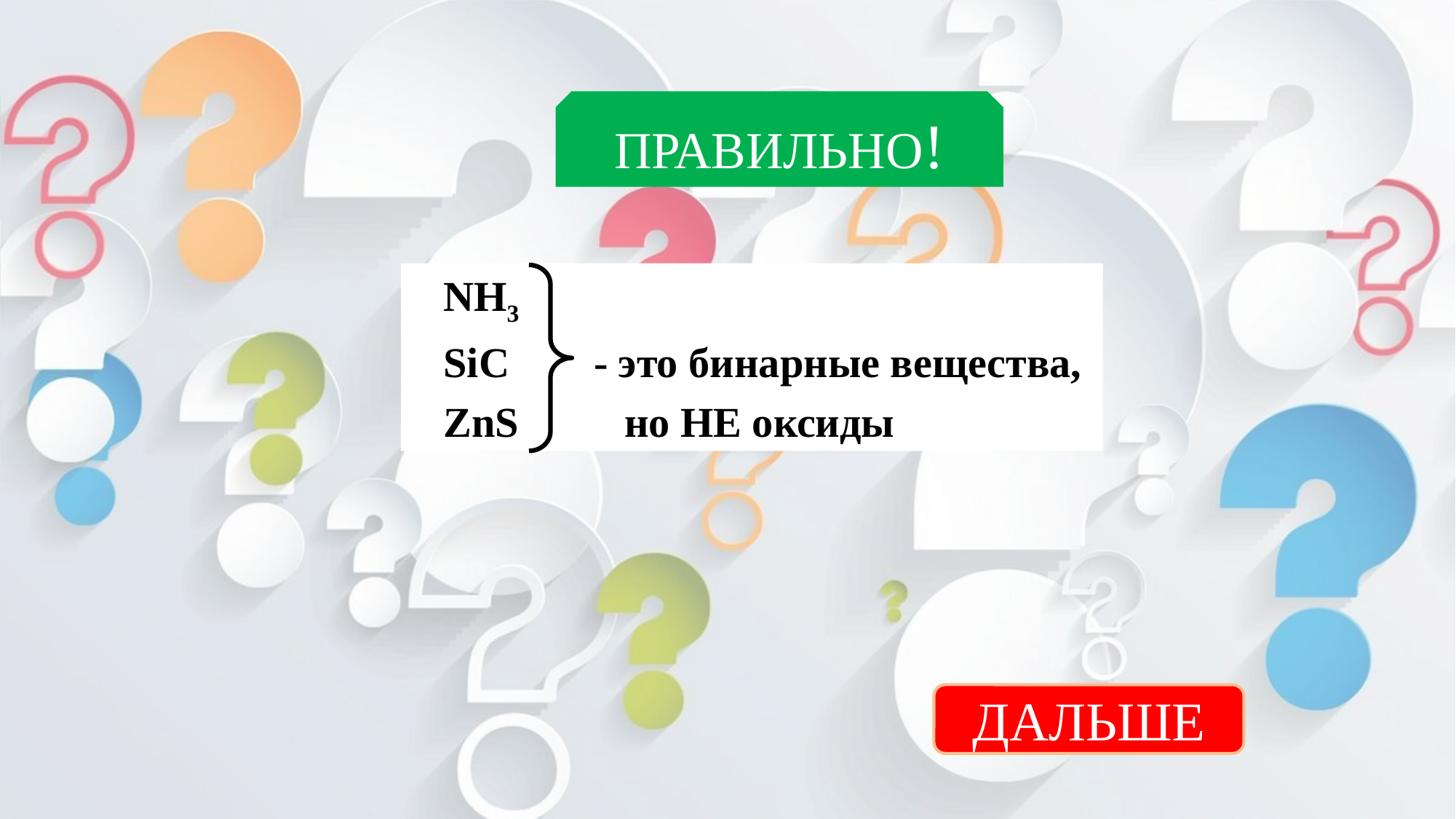

ПРАВИЛЬНО!
   NH3
   SiC        - это бинарные вещества,
   ZnS          но НЕ оксиды

ДАЛЬШЕ